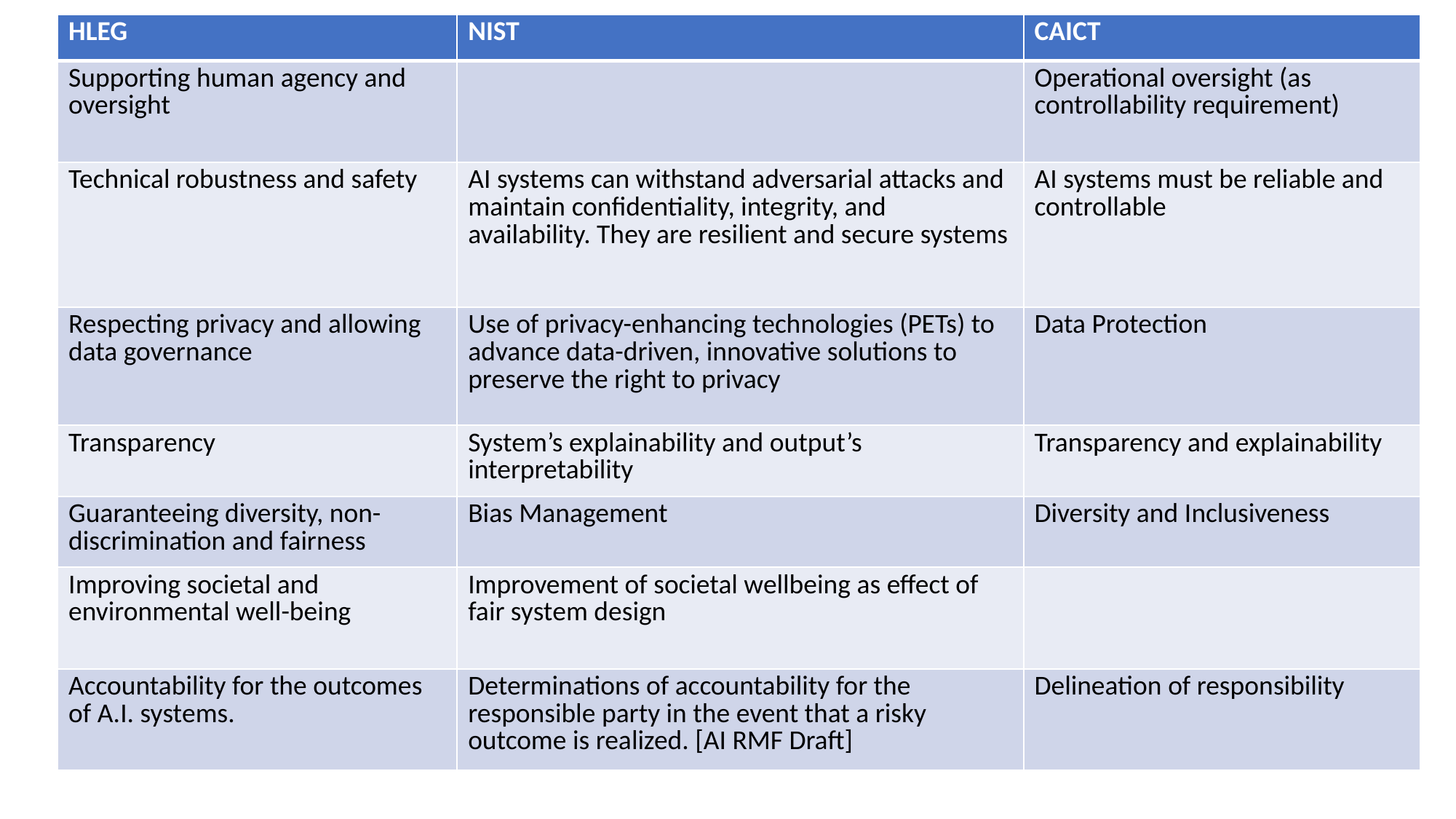

| HLEG | NIST | CAICT |
| --- | --- | --- |
| Supporting human agency and oversight |  | Operational oversight (as controllability requirement) |
| Technical robustness and safety | AI systems can withstand adversarial attacks and maintain confidentiality, integrity, and availability. They are resilient and secure systems | AI systems must be reliable and controllable |
| Respecting privacy and allowing data governance | Use of privacy-enhancing technologies (PETs) to advance data-driven, innovative solutions to preserve the right to privacy | Data Protection |
| Transparency | System’s explainability and output’s interpretability | Transparency and explainability |
| Guaranteeing diversity, non-discrimination and fairness | Bias Management | Diversity and Inclusiveness |
| Improving societal and environmental well-being | Improvement of societal wellbeing as effect of fair system design |  |
| Accountability for the outcomes of A.I. systems. | Determinations of accountability for the responsible party in the event that a risky outcome is realized. [AI RMF Draft] | Delineation of responsibility |